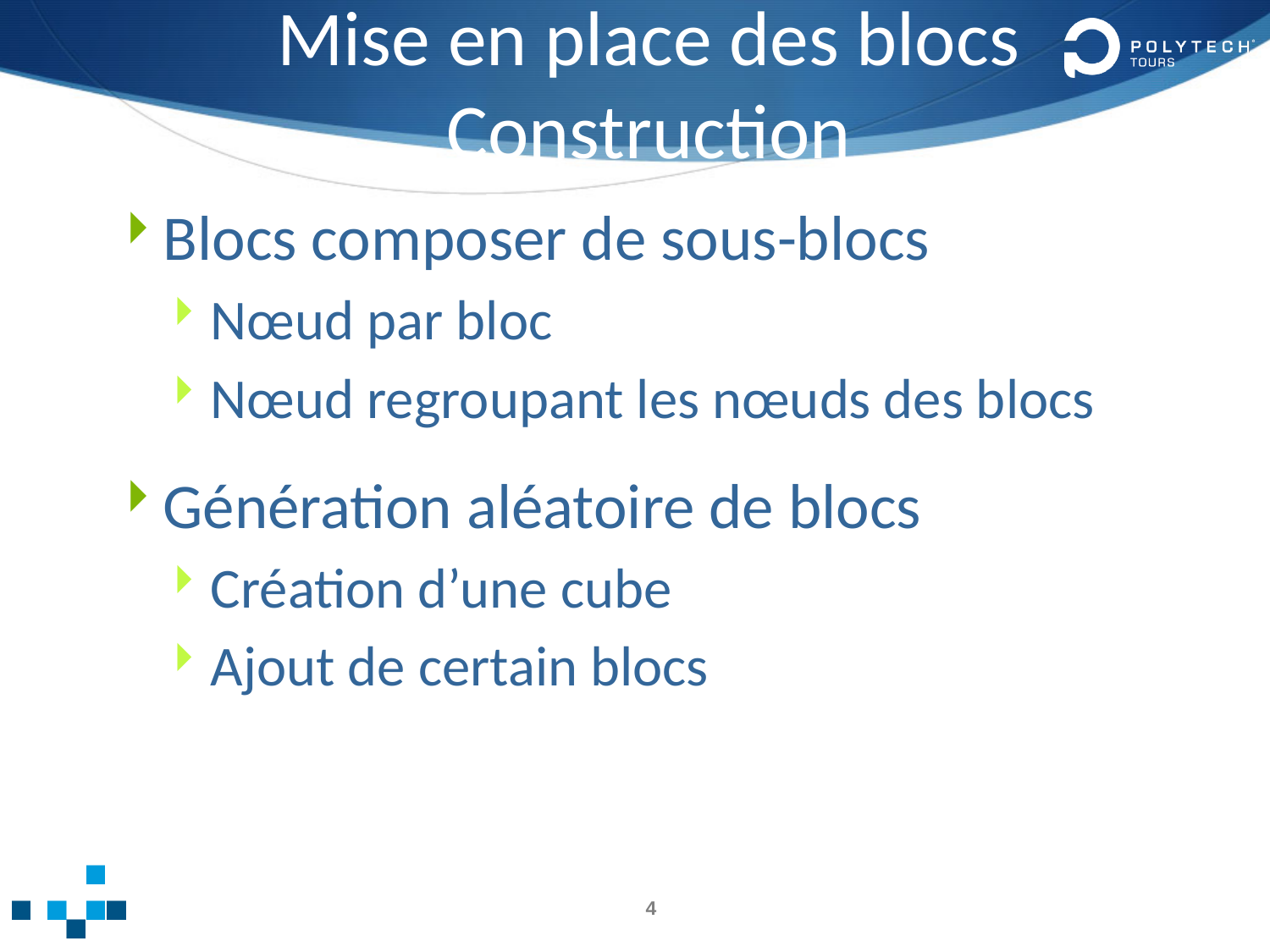

# Mise en place des blocs Construction
Blocs composer de sous-blocs
Nœud par bloc
Nœud regroupant les nœuds des blocs
Génération aléatoire de blocs
Création d’une cube
Ajout de certain blocs

4